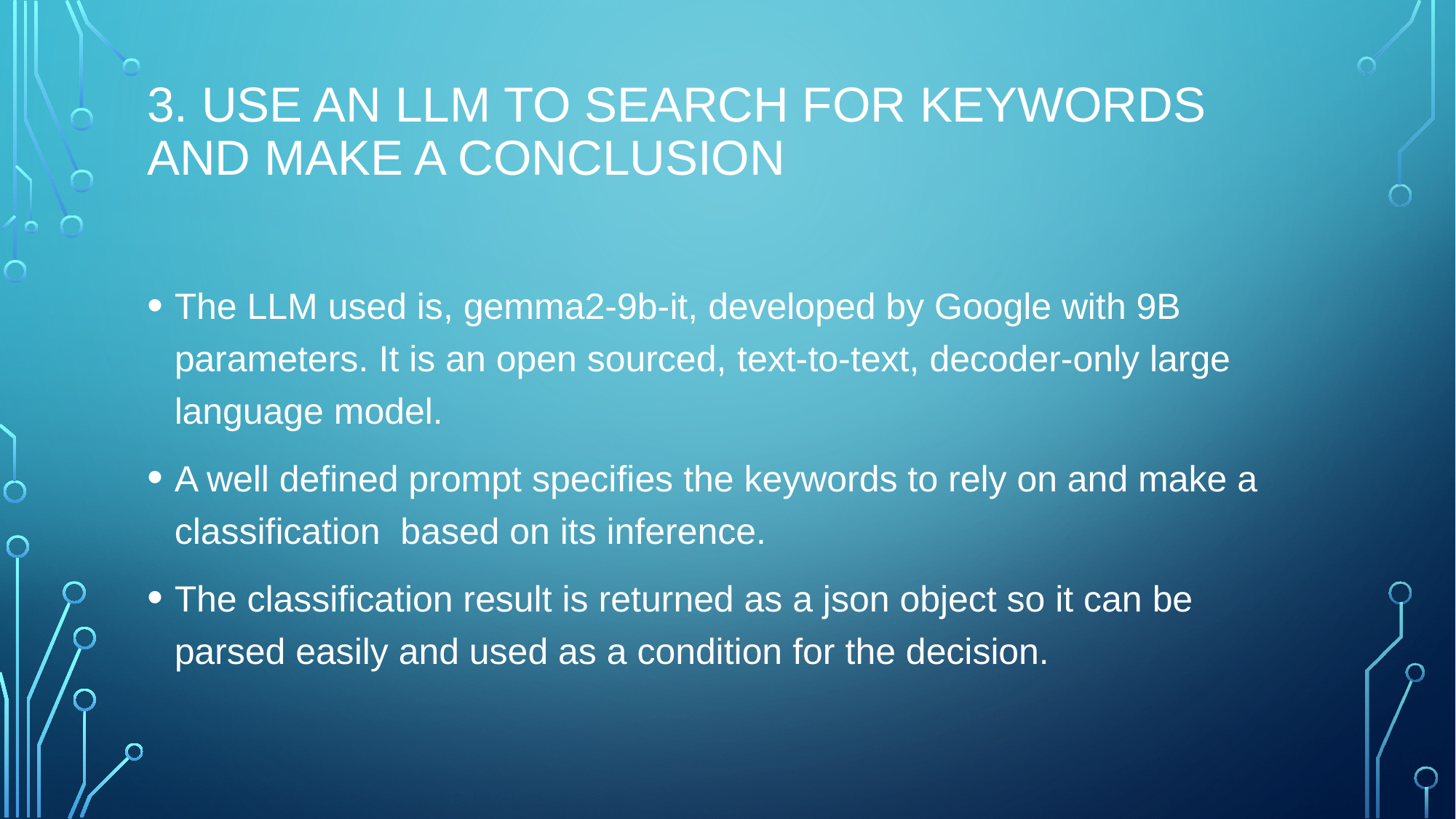

# 3. Use an LLM to search for keywords and make a conclusion
The LLM used is, gemma2-9b-it, developed by Google with 9B parameters. It is an open sourced, text-to-text, decoder-only large language model.
A well defined prompt specifies the keywords to rely on and make a classification  based on its inference.
The classification result is returned as a json object so it can be parsed easily and used as a condition for the decision.